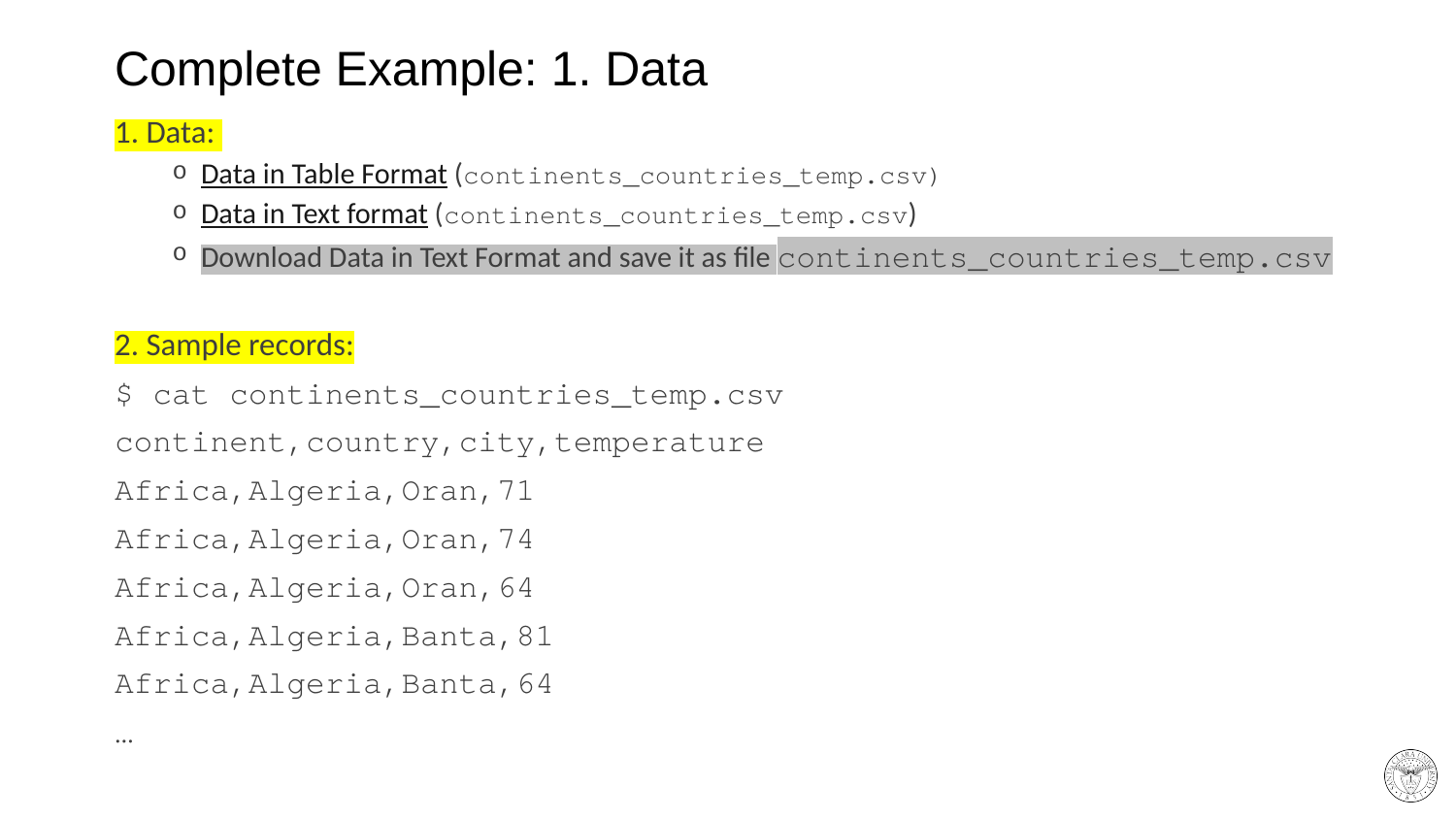

# Complete Example: 1. Data
1. Data:
Data in Table Format (continents_countries_temp.csv)
Data in Text format (continents_countries_temp.csv)
Download Data in Text Format and save it as file continents_countries_temp.csv

2. Sample records:
$ cat continents_countries_temp.csv
continent,country,city,temperature
Africa,Algeria,Oran,71
Africa,Algeria,Oran,74
Africa,Algeria,Oran,64
Africa,Algeria,Banta,81
Africa,Algeria,Banta,64
…